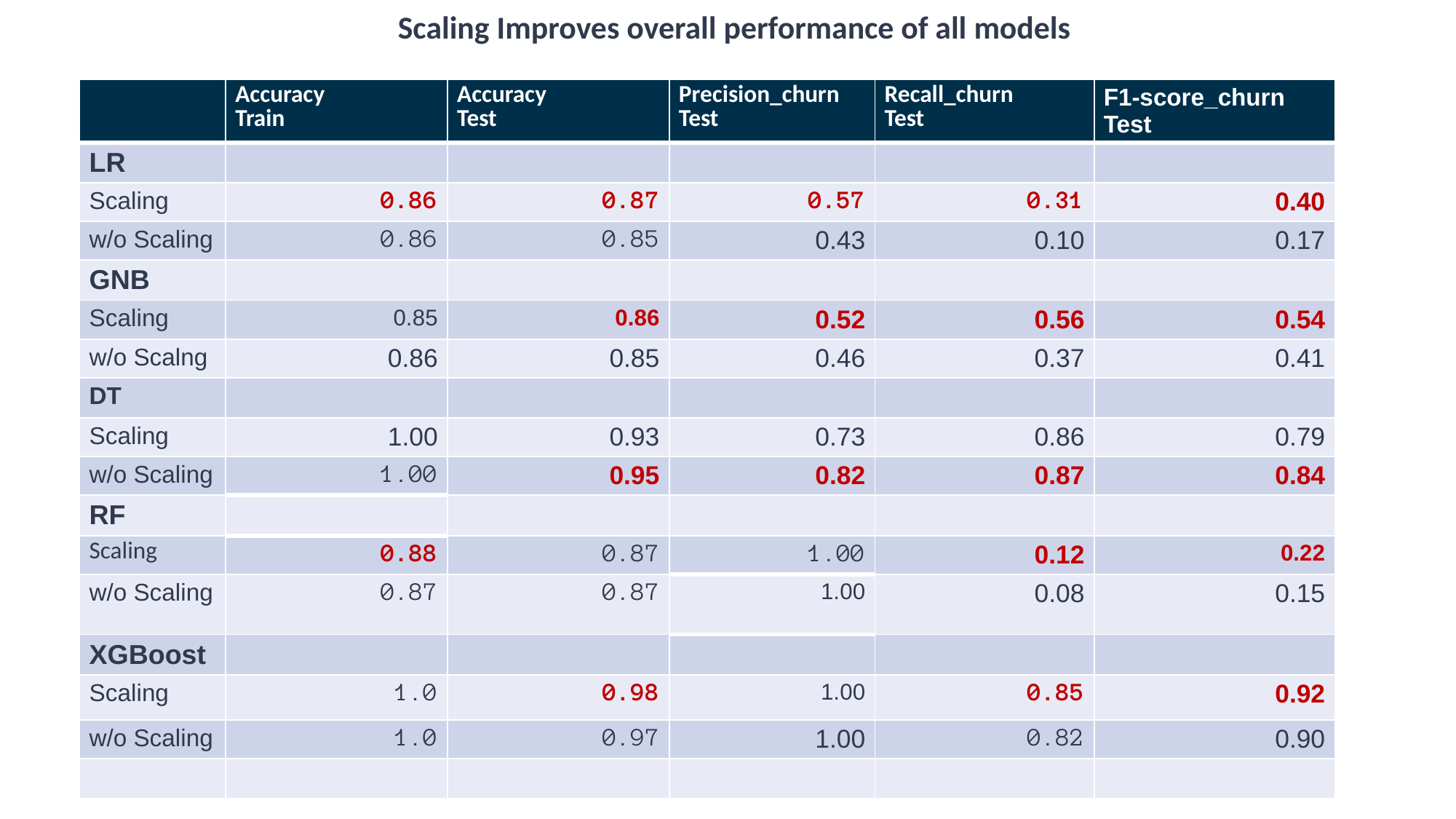

Scaling Improves overall performance of all models
|  | Accuracy Train | Accuracy Test | Precision\_churn Test | Recall\_churn Test | F1-score\_churn Test |
| --- | --- | --- | --- | --- | --- |
| LR |  |  |  |  |  |
| Scaling | 0.86 | 0.87 | 0.57 | 0.31 | 0.40 |
| w/o Scaling | 0.86 | 0.85 | 0.43 | 0.10 | 0.17 |
| GNB |  |  |  |  |  |
| Scaling | 0.85 | 0.86 | 0.52 | 0.56 | 0.54 |
| w/o Scalng | 0.86 | 0.85 | 0.46 | 0.37 | 0.41 |
| DT |  |  |  |  |  |
| Scaling | 1.00 | 0.93 | 0.73 | 0.86 | 0.79 |
| w/o Scaling | 1.00 | 0.95 | 0.82 | 0.87 | 0.84 |
| RF |  |  |  |  |  |
| Scaling | 0.88 | 0.87 | 1.00 | 0.12 | 0.22 |
| w/o Scaling | 0.87 | 0.87 | 1.00 | 0.08 | 0.15 |
| XGBoost |  |  |  |  |  |
| Scaling | 1.0 | 0.98 | 1.00 | 0.85 | 0.92 |
| w/o Scaling | 1.0 | 0.97 | 1.00 | 0.82 | 0.90 |
|  |  |  |  |  |  |